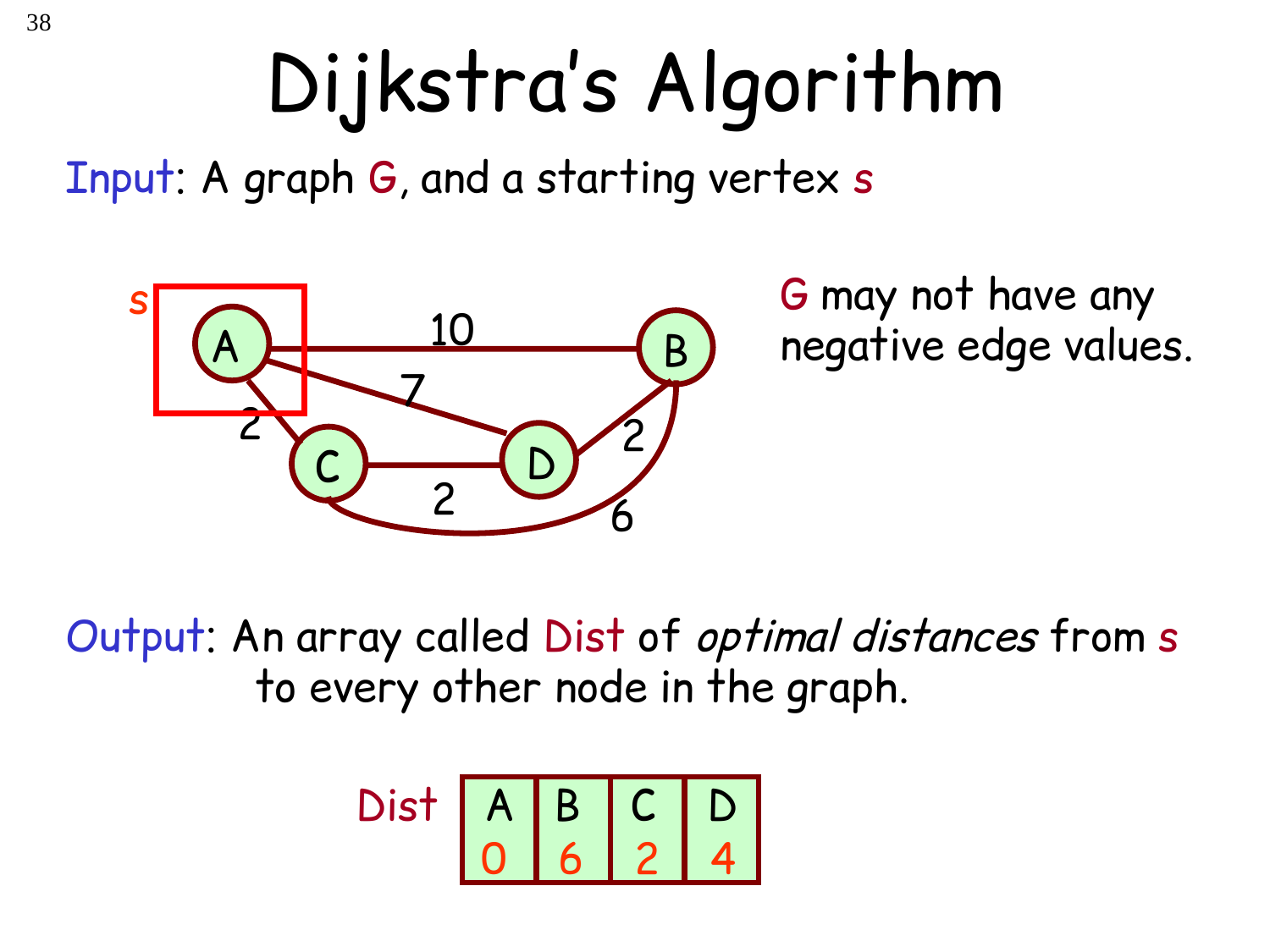

38
Dijkstra’s Algorithm
Input: A graph G, and a starting vertex s

10

A
B

2
  2

D
C

2

7
6
G may not have any negative edge values.
s

Output: An array called Dist of optimal distances from s
               to every other node in the graph.
Dist
A   B    C    D

0    6    2    4